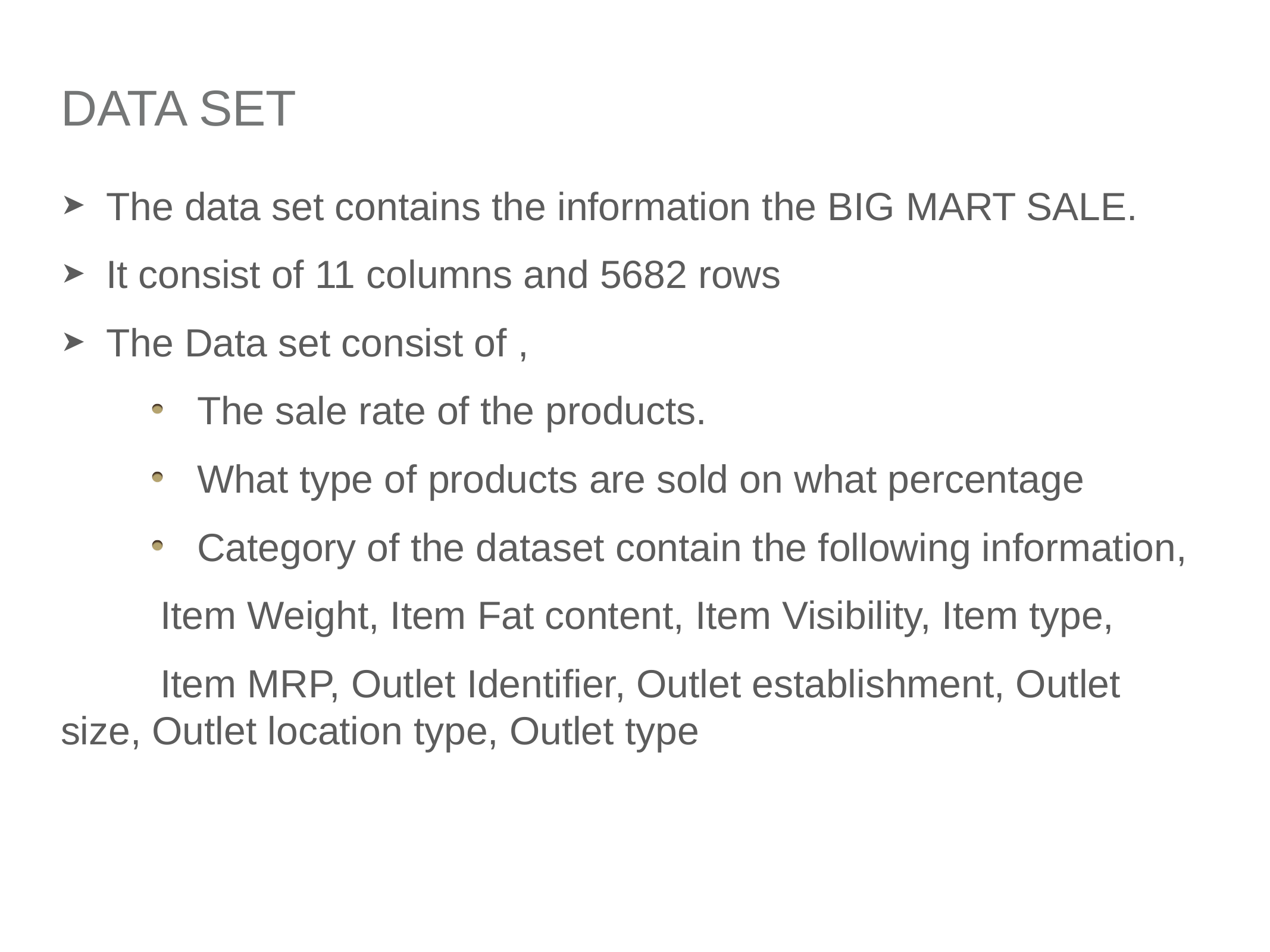

# DATA SET
The data set contains the information the BIG MART SALE.
It consist of 11 columns and 5682 rows
The Data set consist of ,
The sale rate of the products.
What type of products are sold on what percentage
Category of the dataset contain the following information,
Item Weight, Item Fat content, Item Visibility, Item type,
Item MRP, Outlet Identifier, Outlet establishment, Outlet size, Outlet location type, Outlet type